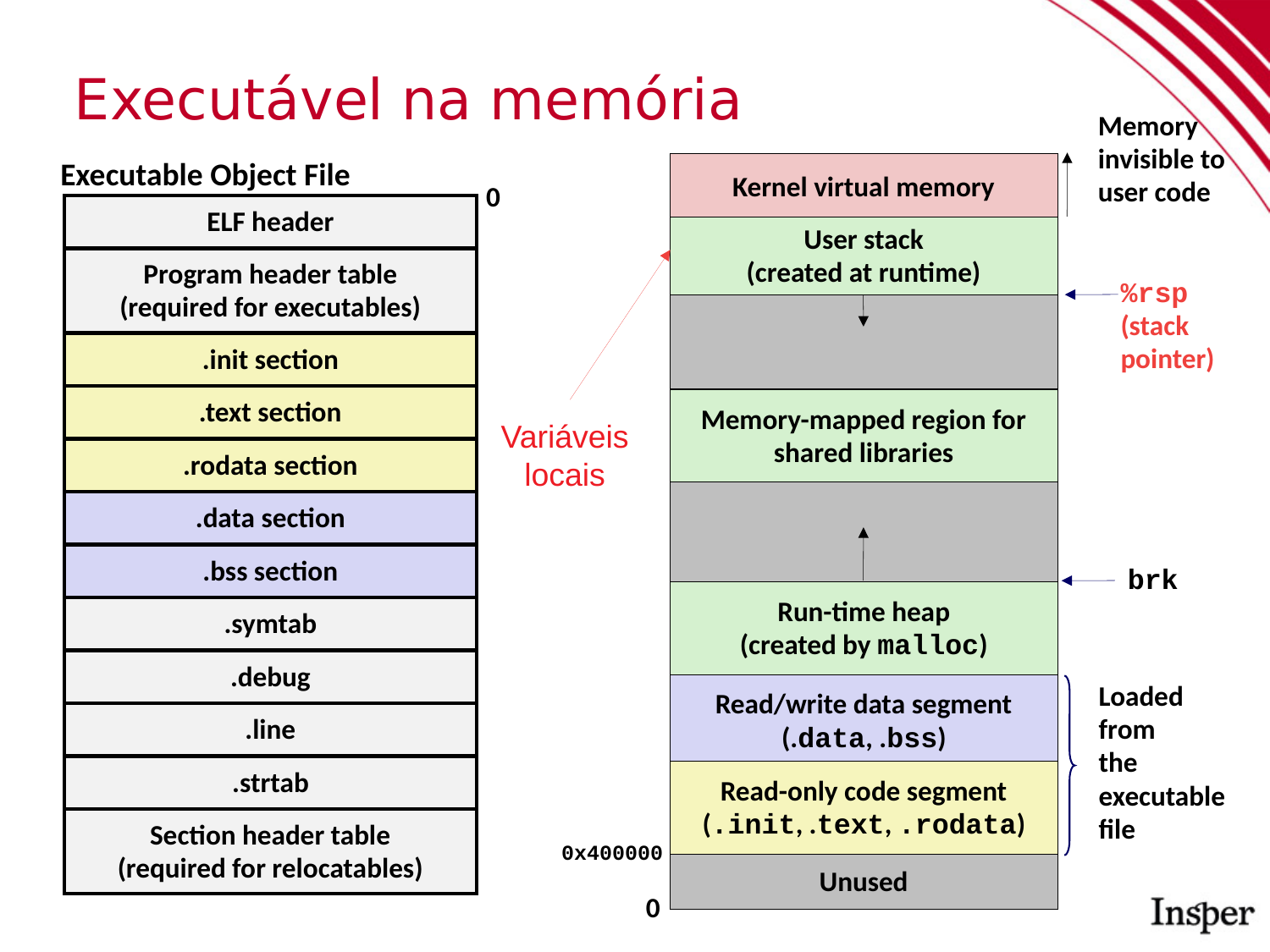

Executável na memória
Memory
invisible to user code
Executable Object File

Kernel virtual memory
0
ELF header
User stack
(created at runtime)
Program header table
(required for executables)

%rsp
(stack
pointer)

.init section
.text section
Memory-mapped region for
shared libraries
Variáveis
locais
.rodata section

.data section

.bss section
brk

Run-time heap
(created by malloc)
.symtab
.debug
Loaded
from
the
executable
file
Read/write data segment
(.data, .bss)

.line
.strtab
Read-only code segment
(.init, .text, .rodata)
Section header table
(required for relocatables)
0x400000
Unused
0